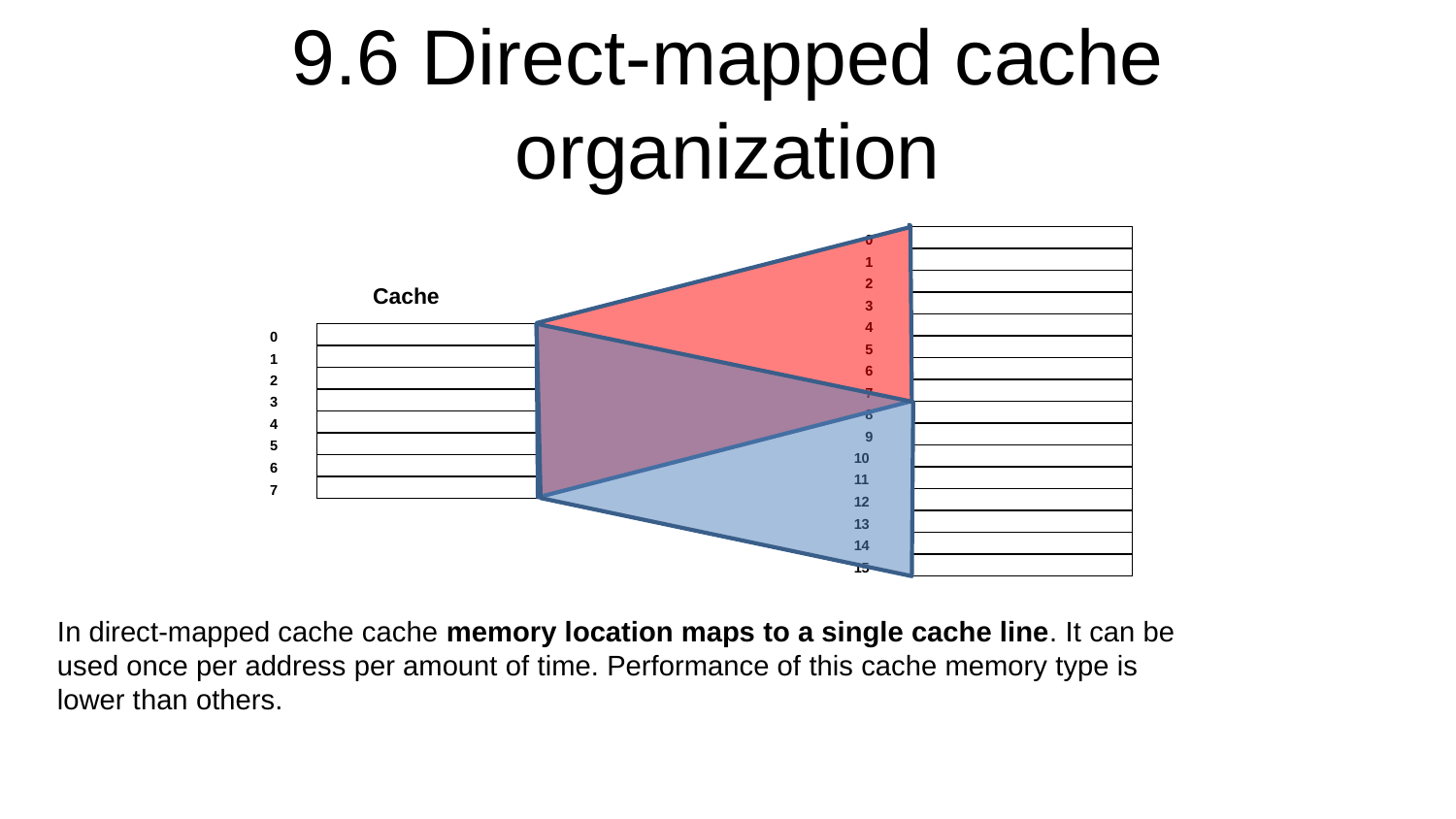

# 9.6 Direct-mapped cache organization

0

1

2

Cache
3

4

0

5

1

6

2

7

3

8

4

9

5

10

6

11

7

12

13

14

15

In direct-mapped cache cache memory location maps to a single cache line. It can be used once per address per amount of time. Performance of this cache memory type is lower than others.